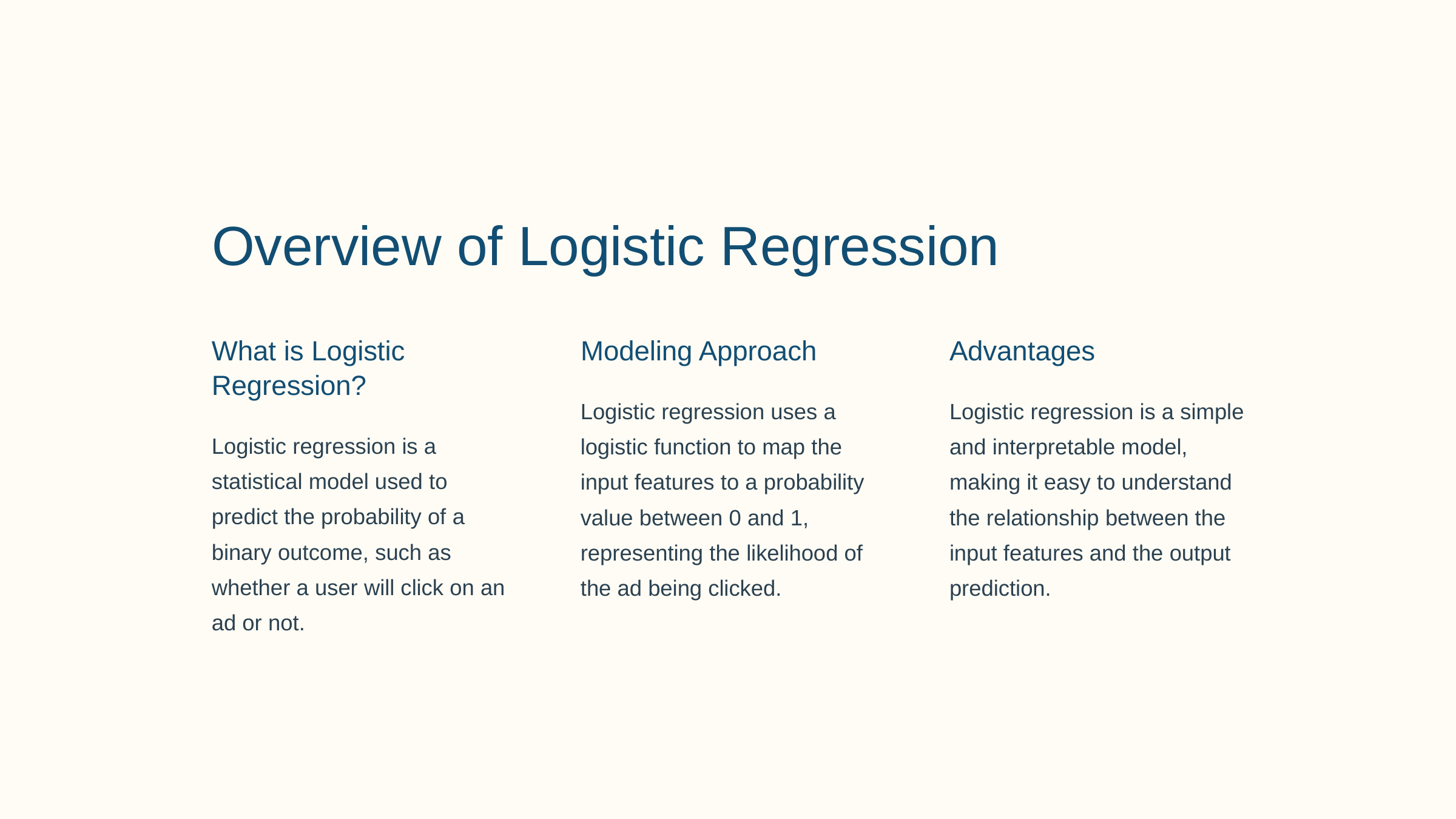

Overview of Logistic Regression
What is Logistic Regression?
Modeling Approach
Advantages
Logistic regression uses a logistic function to map the input features to a probability value between 0 and 1, representing the likelihood of the ad being clicked.
Logistic regression is a simple and interpretable model, making it easy to understand the relationship between the input features and the output prediction.
Logistic regression is a statistical model used to predict the probability of a binary outcome, such as whether a user will click on an ad or not.